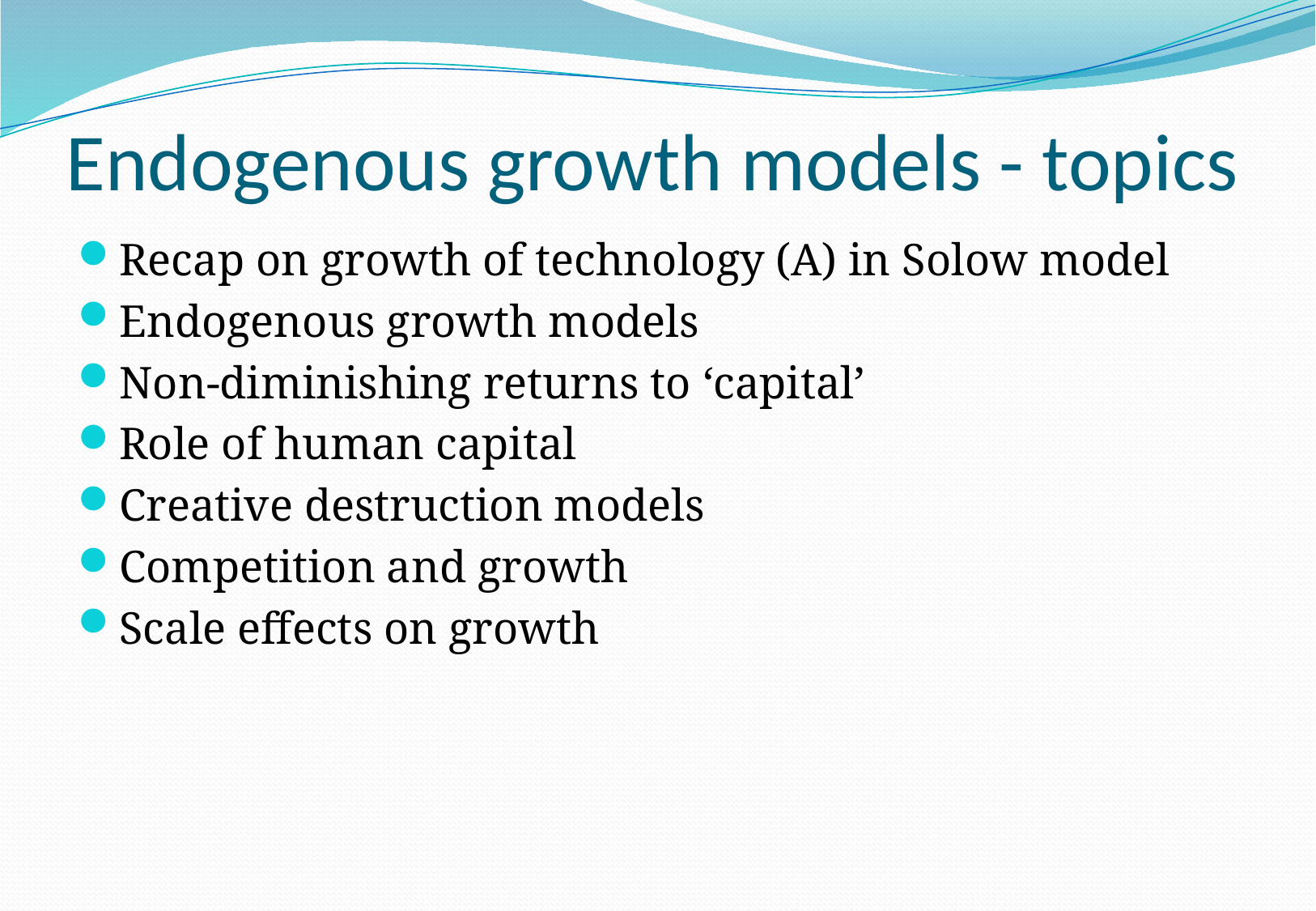

# Endogenous growth models - topics
Recap on growth of technology (A) in Solow model
Endogenous growth models
Non-diminishing returns to ‘capital’
Role of human capital
Creative destruction models
Competition and growth
Scale effects on growth